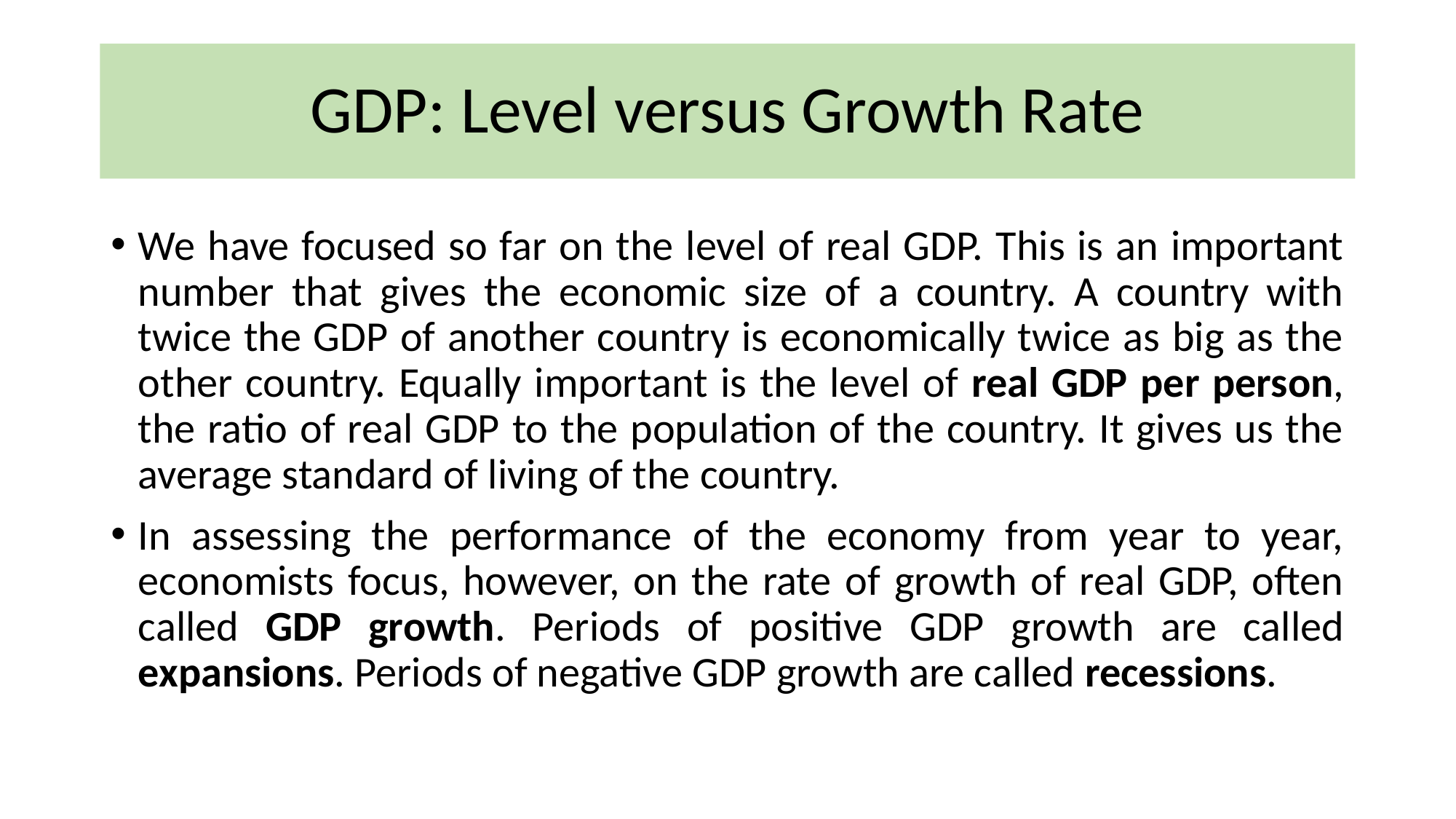

# GDP: Level versus Growth Rate
We have focused so far on the level of real GDP. This is an important number that gives the economic size of a country. A country with twice the GDP of another country is economically twice as big as the other country. Equally important is the level of real GDP per person, the ratio of real GDP to the population of the country. It gives us the average standard of living of the country.
In assessing the performance of the economy from year to year, economists focus, however, on the rate of growth of real GDP, often called GDP growth. Periods of positive GDP growth are called expansions. Periods of negative GDP growth are called recessions.